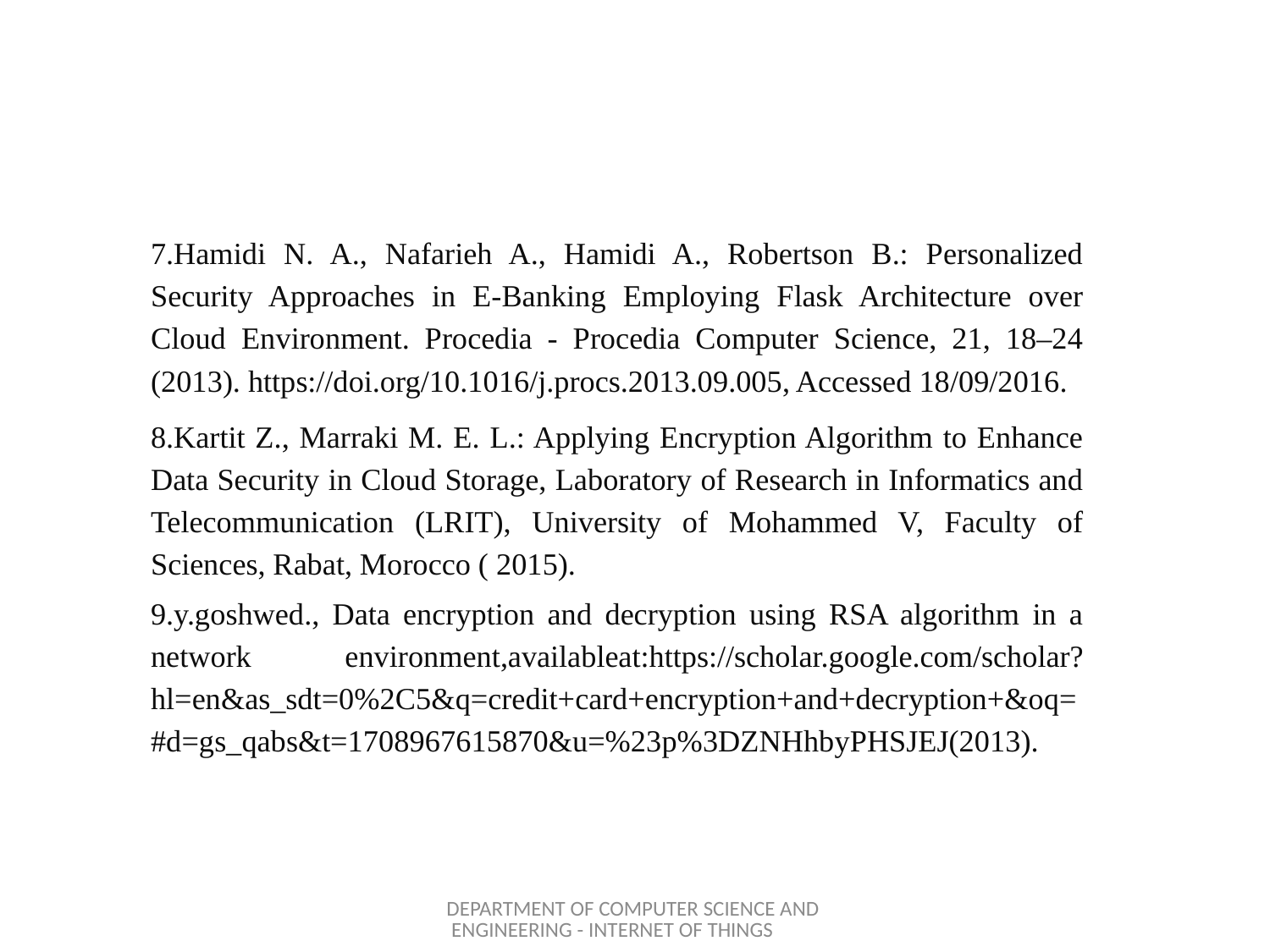

#
7.Hamidi N. A., Nafarieh A., Hamidi A., Robertson B.: Personalized Security Approaches in E-Banking Employing Flask Architecture over Cloud Environment. Procedia - Procedia Computer Science, 21, 18–24 (2013). https://doi.org/10.1016/j.procs.2013.09.005, Accessed 18/09/2016.
8.Kartit Z., Marraki M. E. L.: Applying Encryption Algorithm to Enhance Data Security in Cloud Storage, Laboratory of Research in Informatics and Telecommunication (LRIT), University of Mohammed V, Faculty of Sciences, Rabat, Morocco ( 2015).
9.y.goshwed., Data encryption and decryption using RSA algorithm in a network environment,availableat:https://scholar.google.com/scholar?hl=en&as_sdt=0%2C5&q=credit+card+encryption+and+decryption+&oq=#d=gs_qabs&t=1708967615870&u=%23p%3DZNHhbyPHSJEJ(2013).

DEPARTMENT OF COMPUTER SCIENCE AND ENGINEERING - INTERNET OF THINGS